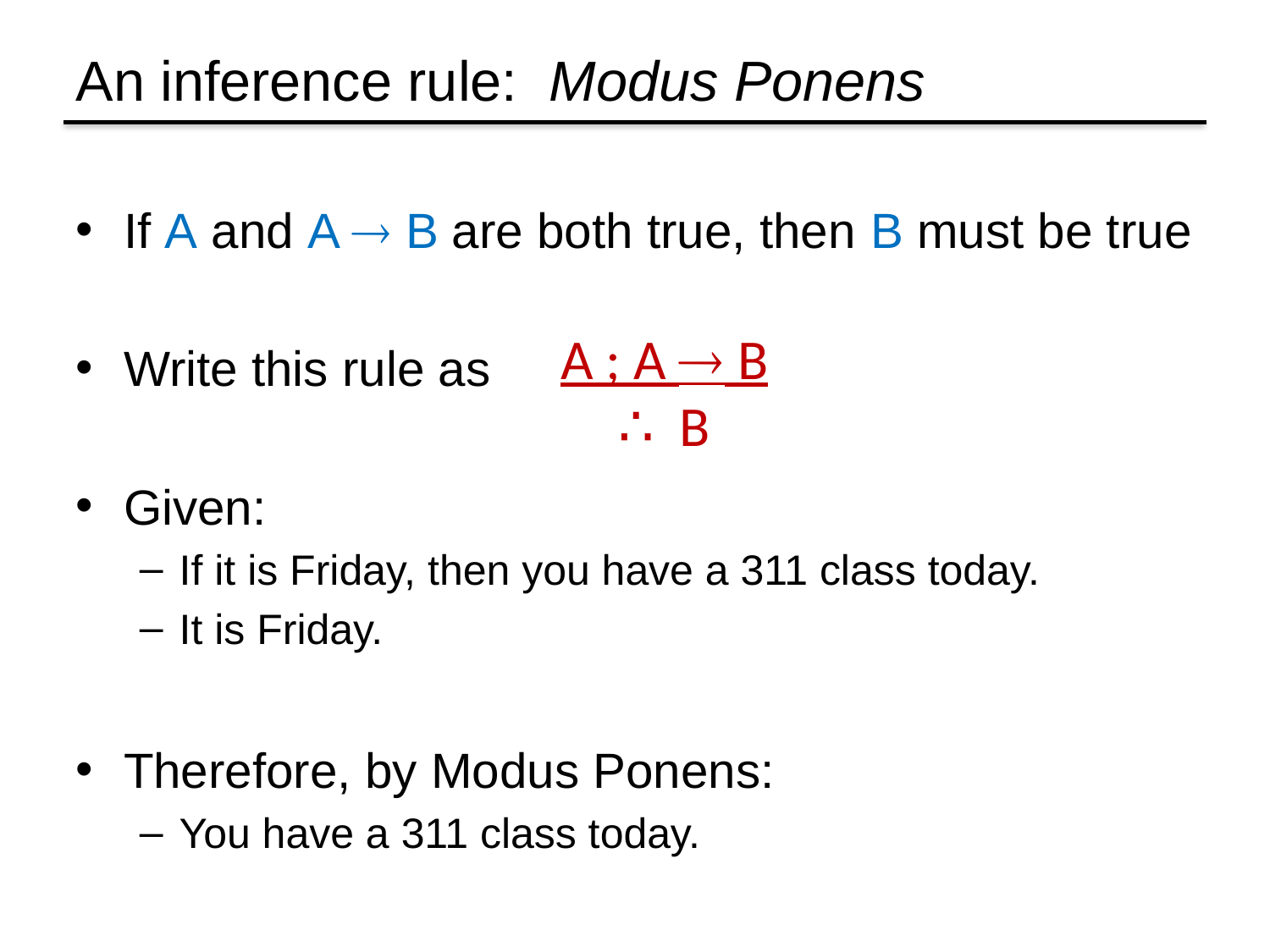

# An inference rule:  Modus Ponens
If A and A → B are both true, then B must be true

Write this rule as

Given:
If it is Friday, then you have a 311 class today.
It is Friday.

Therefore, by Modus Ponens:
You have a 311 class today.
A ; A → B
∴  B